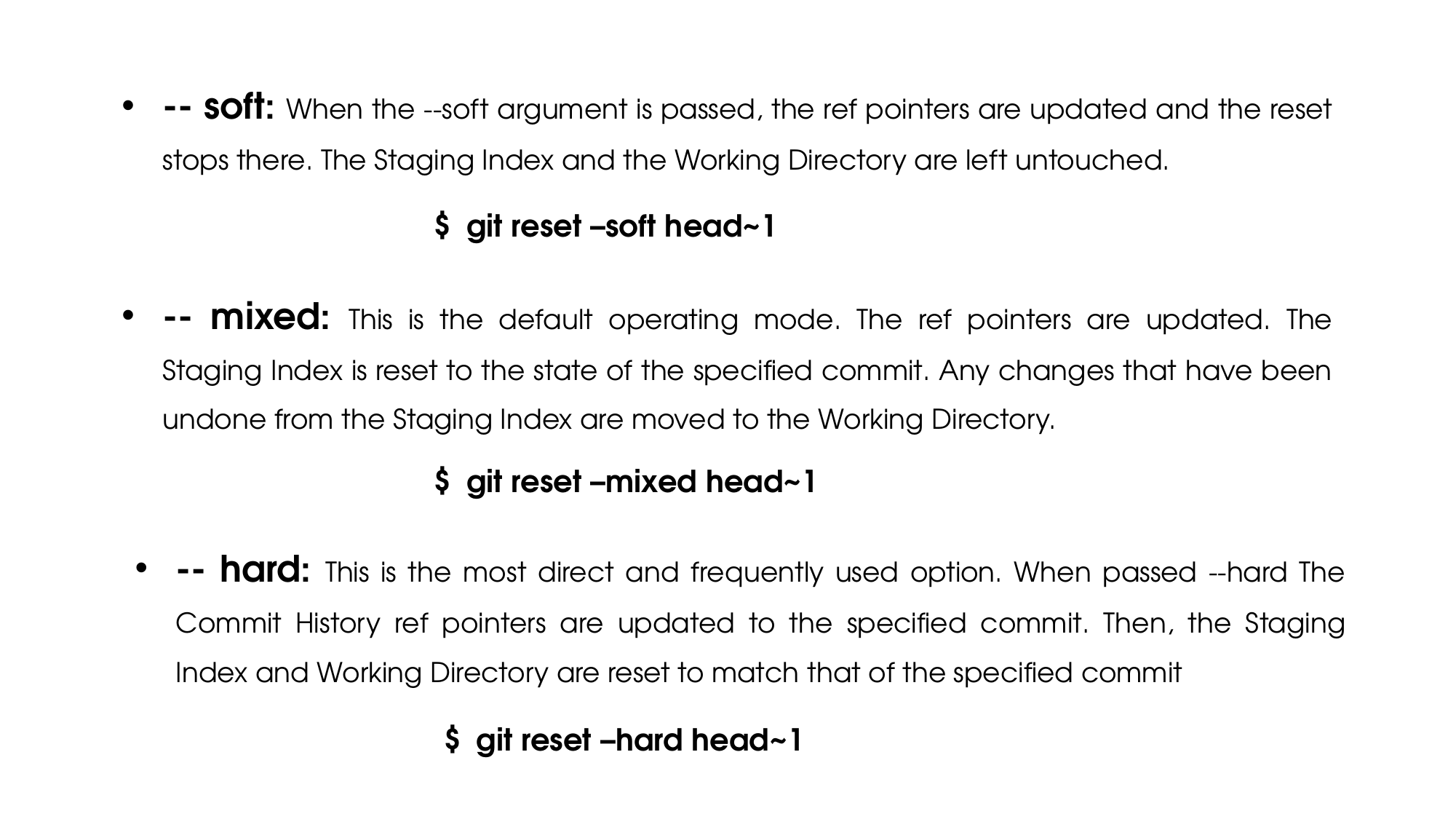

-- soft: When the --soft argument is passed, the ref pointers are updated and the reset stops there. The Staging Index and the Working Directory are left untouched.
$ git reset –soft head~1
-- mixed: This is the default operating mode. The ref pointers are updated. The Staging Index is reset to the state of the specified commit. Any changes that have been undone from the Staging Index are moved to the Working Directory.
$ git reset –mixed head~1
-- hard: This is the most direct and frequently used option. When passed --hard The Commit History ref pointers are updated to the specified commit. Then, the Staging Index and Working Directory are reset to match that of the specified commit
$ git reset –hard head~1